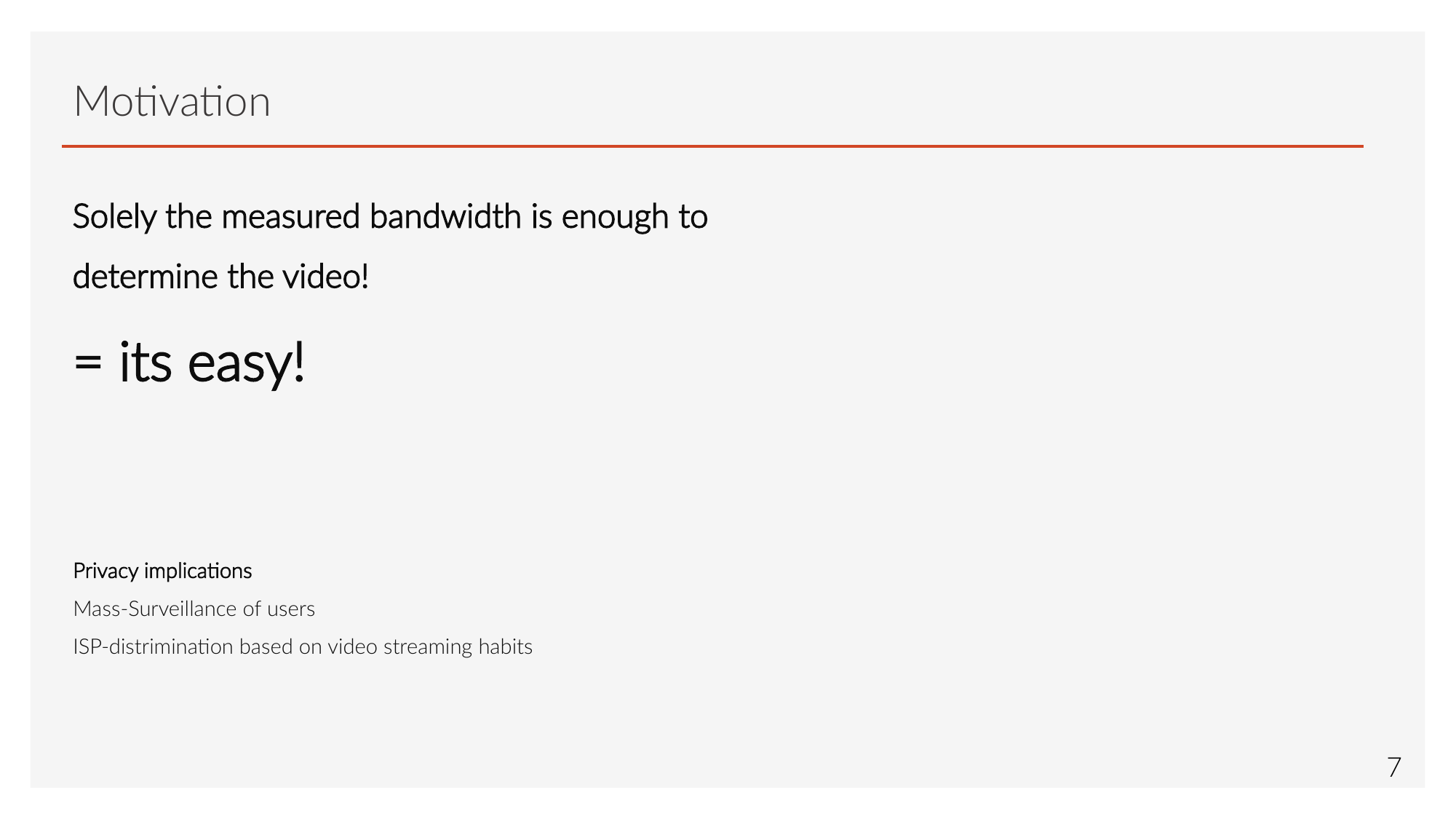

# Motivation
Solely the measured bandwidth is enough to determine the video!
= its easy!
Privacy implications
Mass-Surveillance of users
ISP-distrimination based on video streaming habits

7